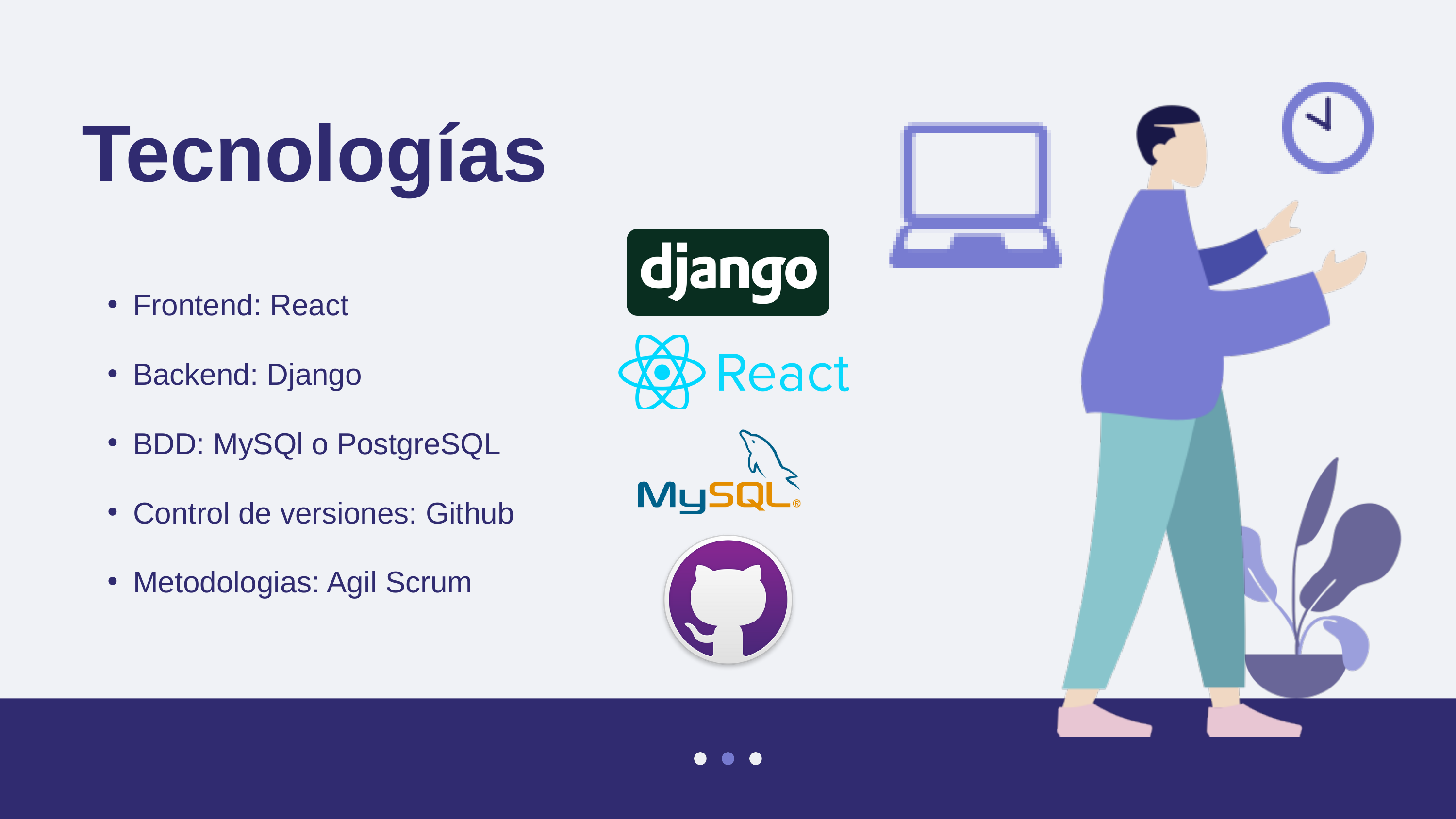

Tecnologías

Frontend: React
Backend: Django
BDD: MySQl o PostgreSQL
Control de versiones: Github
Metodologias: Agil Scrum